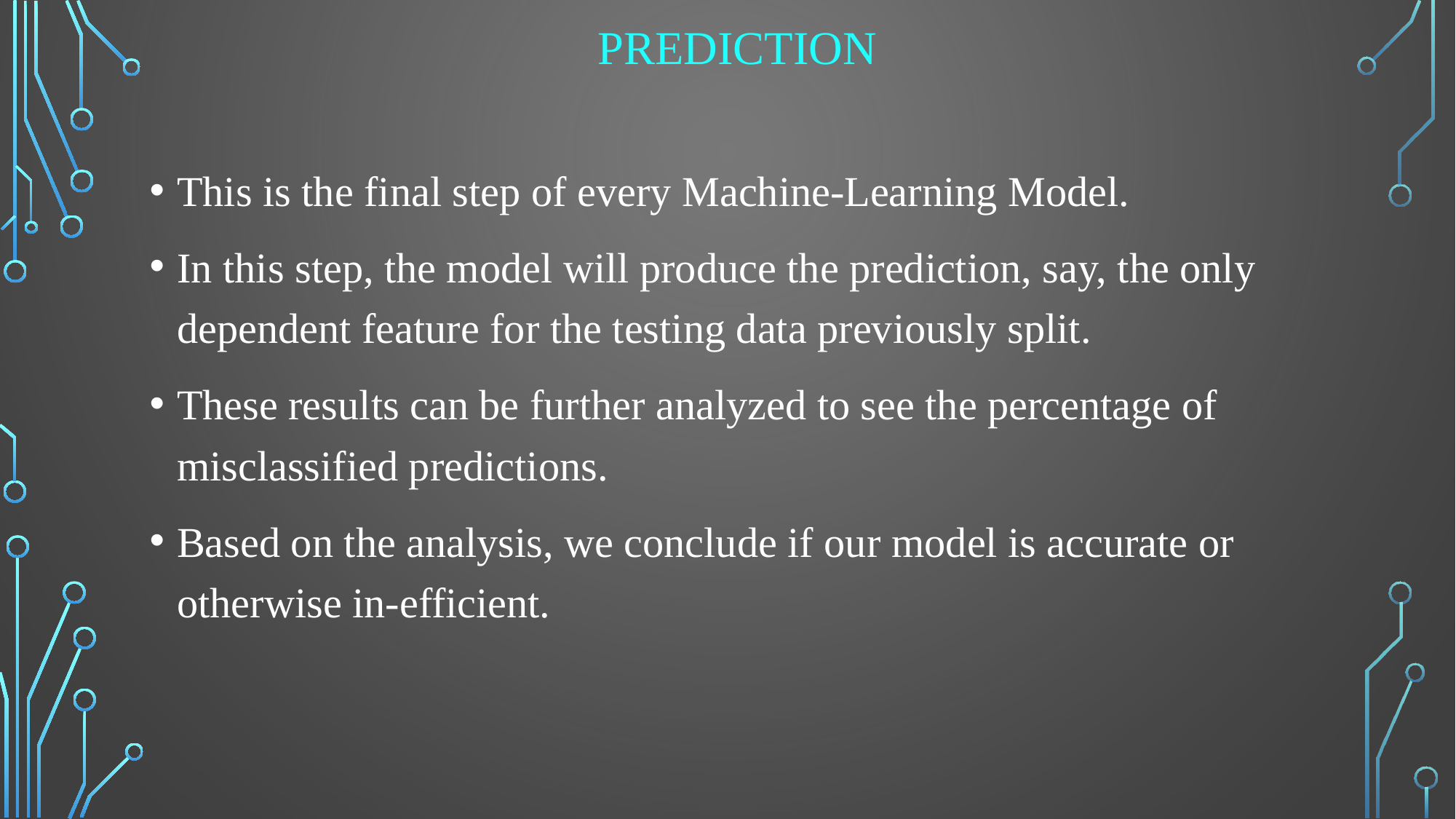

# PREDICTION

This is the final step of every Machine-Learning Model.
In this step, the model will produce the prediction, say, the only dependent feature for the testing data previously split.
These results can be further analyzed to see the percentage of misclassified predictions.
Based on the analysis, we conclude if our model is accurate or otherwise in-efficient.